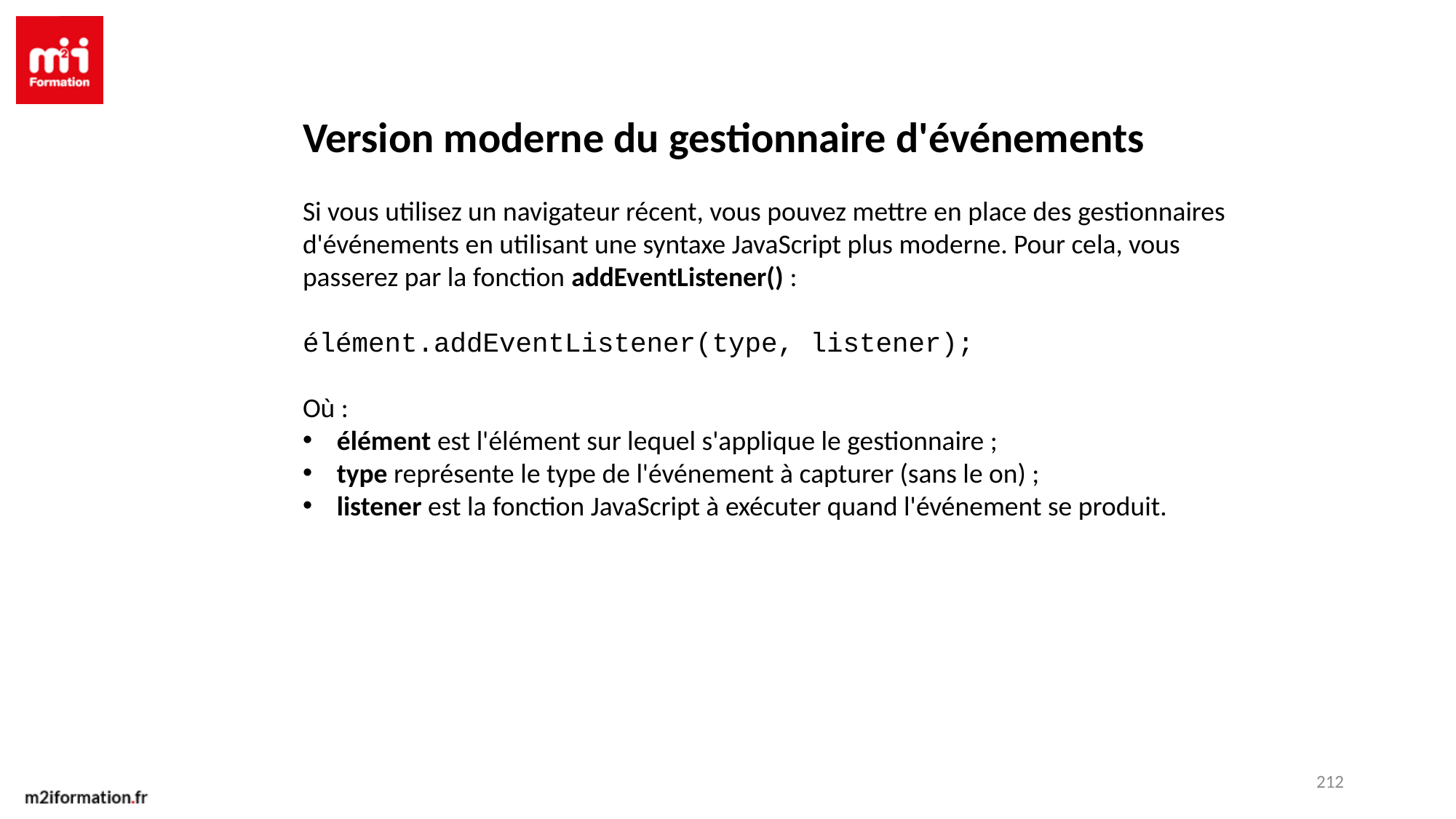

Version moderne du gestionnaire d'événements

Si vous utilisez un navigateur récent, vous pouvez mettre en place des gestionnaires d'événements en utilisant une syntaxe JavaScript plus moderne. Pour cela, vous passerez par la fonction addEventListener() :

élément.addEventListener(type, listener);

Où :
élément est l'élément sur lequel s'applique le gestionnaire ;
type représente le type de l'événement à capturer (sans le on) ;
listener est la fonction JavaScript à exécuter quand l'événement se produit.
212